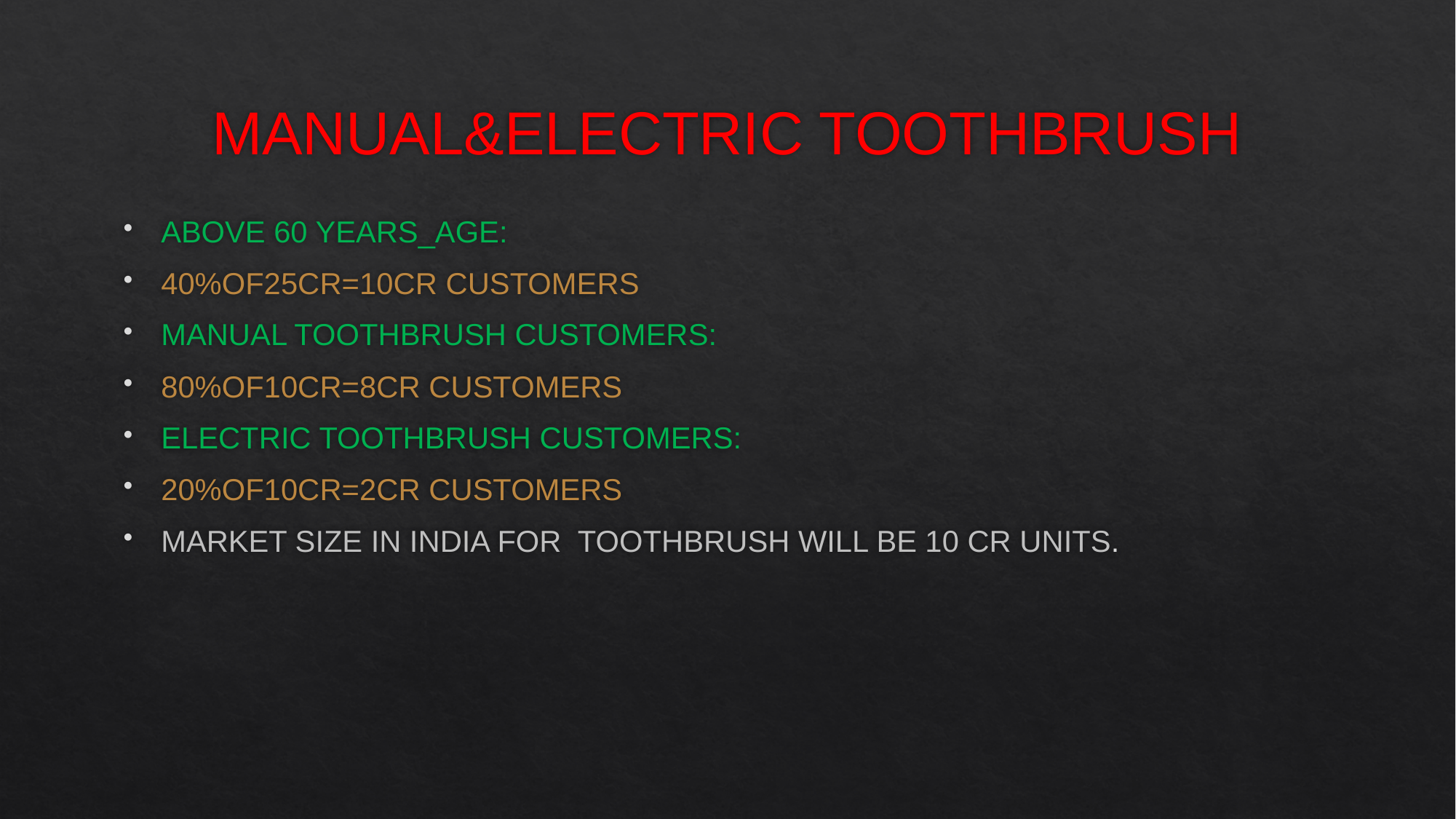

# MANUAL&ELECTRIC TOOTHBRUSH
ABOVE 60 YEARS_AGE:
40%OF25CR=10CR CUSTOMERS
MANUAL TOOTHBRUSH CUSTOMERS:
80%OF10CR=8CR CUSTOMERS
ELECTRIC TOOTHBRUSH CUSTOMERS:
20%OF10CR=2CR CUSTOMERS
MARKET SIZE IN INDIA FOR  TOOTHBRUSH WILL BE 10 CR UNITS.